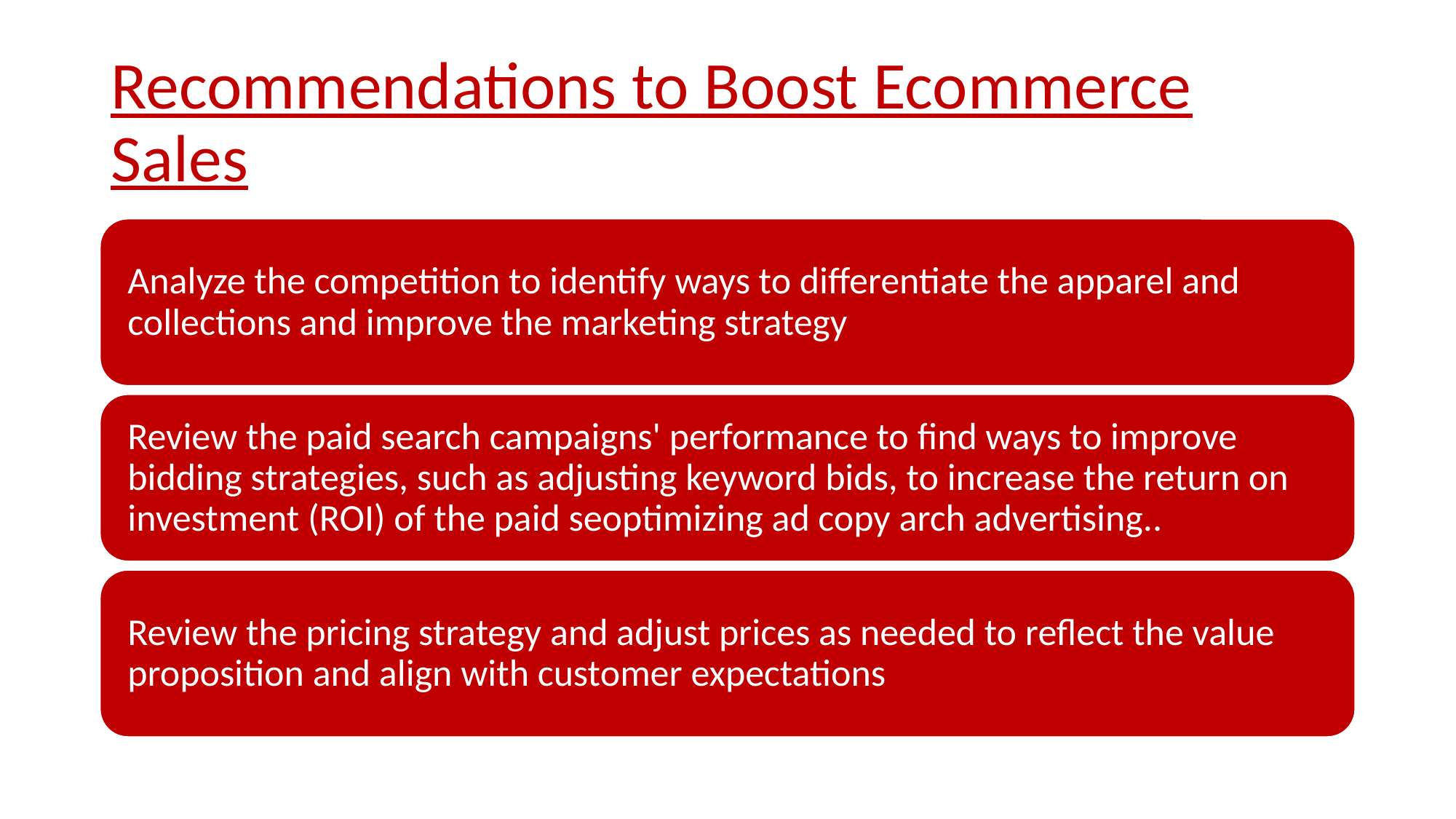

# Recommendations to Boost Ecommerce Sales
Analyze the competition to identify ways to differentiate the apparel and collections and improve the marketing strategy
Review the paid search campaigns' performance to find ways to improve bidding strategies, such as adjusting keyword bids, to increase the return on investment (ROI) of the paid seoptimizing ad copy arch advertising..
Review the pricing strategy and adjust prices as needed to reflect the value proposition and align with customer expectations